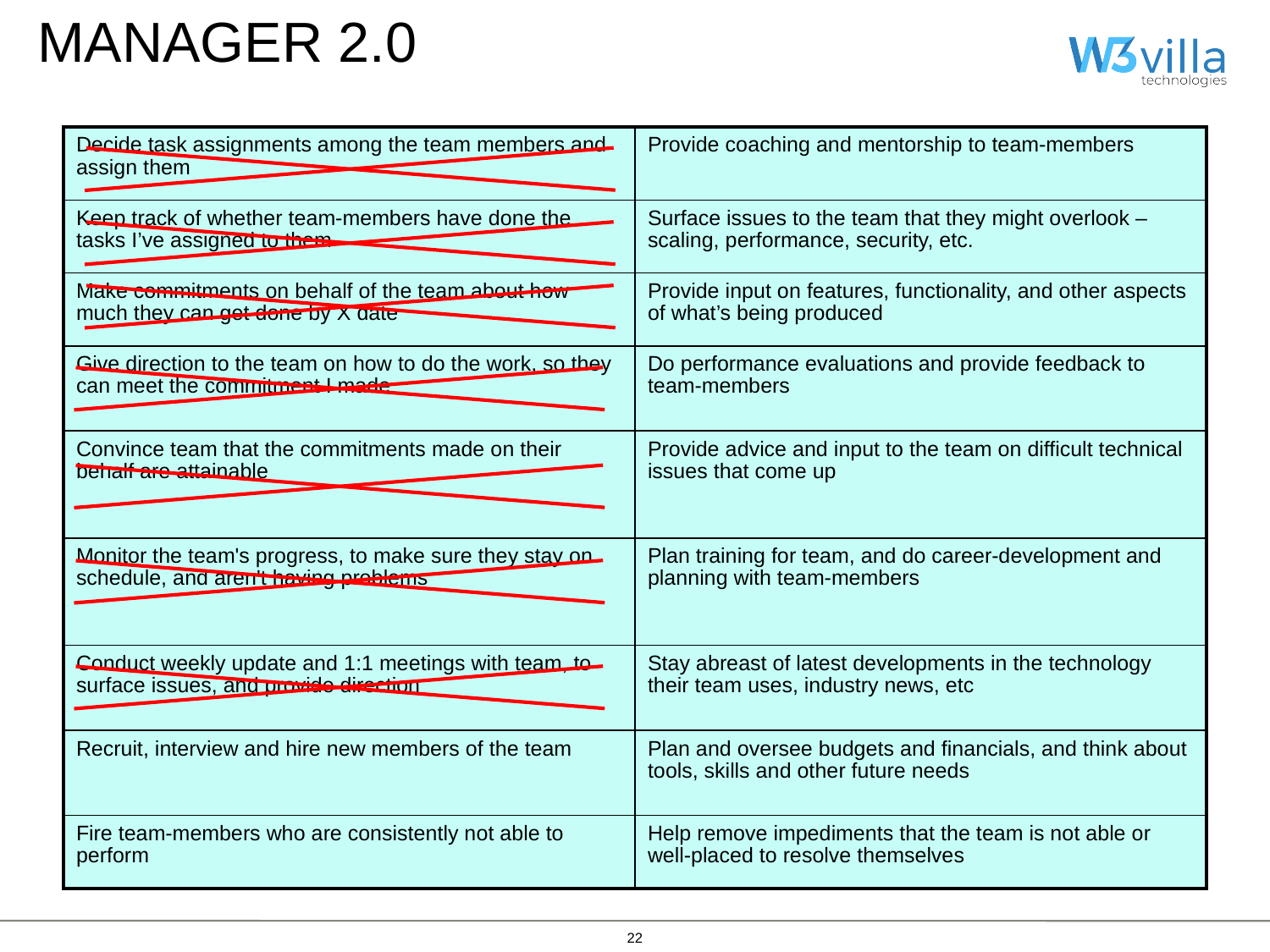

MANAGER 2.0
| Decide task assignments among the team members and assign them | Provide coaching and mentorship to team-members |
| --- | --- |
| Keep track of whether team-members have done the tasks I’ve assigned to them | Surface issues to the team that they might overlook – scaling, performance, security, etc. |
| Make commitments on behalf of the team about how much they can get done by X date | Provide input on features, functionality, and other aspects of what’s being produced |
| Give direction to the team on how to do the work, so they can meet the commitment I made | Do performance evaluations and provide feedback to team-members |
| Convince team that the commitments made on their behalf are attainable | Provide advice and input to the team on difficult technical issues that come up |
| Monitor the team's progress, to make sure they stay on schedule, and aren't having problems | Plan training for team, and do career-development and planning with team-members |
| Conduct weekly update and 1:1 meetings with team, to surface issues, and provide direction | Stay abreast of latest developments in the technology their team uses, industry news, etc |
| Recruit, interview and hire new members of the team | Plan and oversee budgets and financials, and think about tools, skills and other future needs |
| Fire team-members who are consistently not able to perform | Help remove impediments that the team is not able or well-placed to resolve themselves |